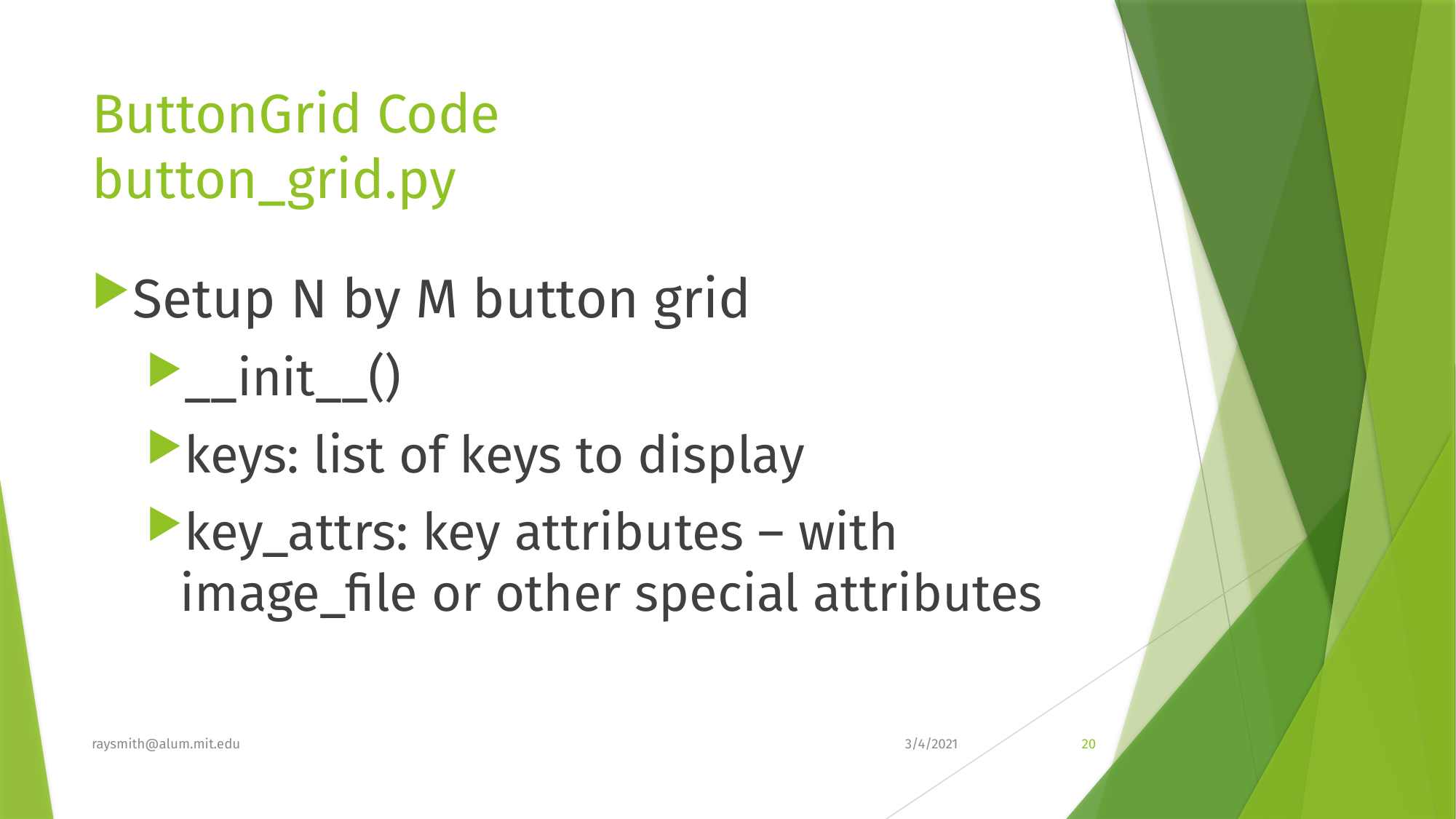

# ButtonGrid Code button_grid.py
Setup N by M button grid
__init__()
keys: list of keys to display
key_attrs: key attributes – with image_file or other special attributes
raysmith@alum.mit.edu
3/4/2021
20